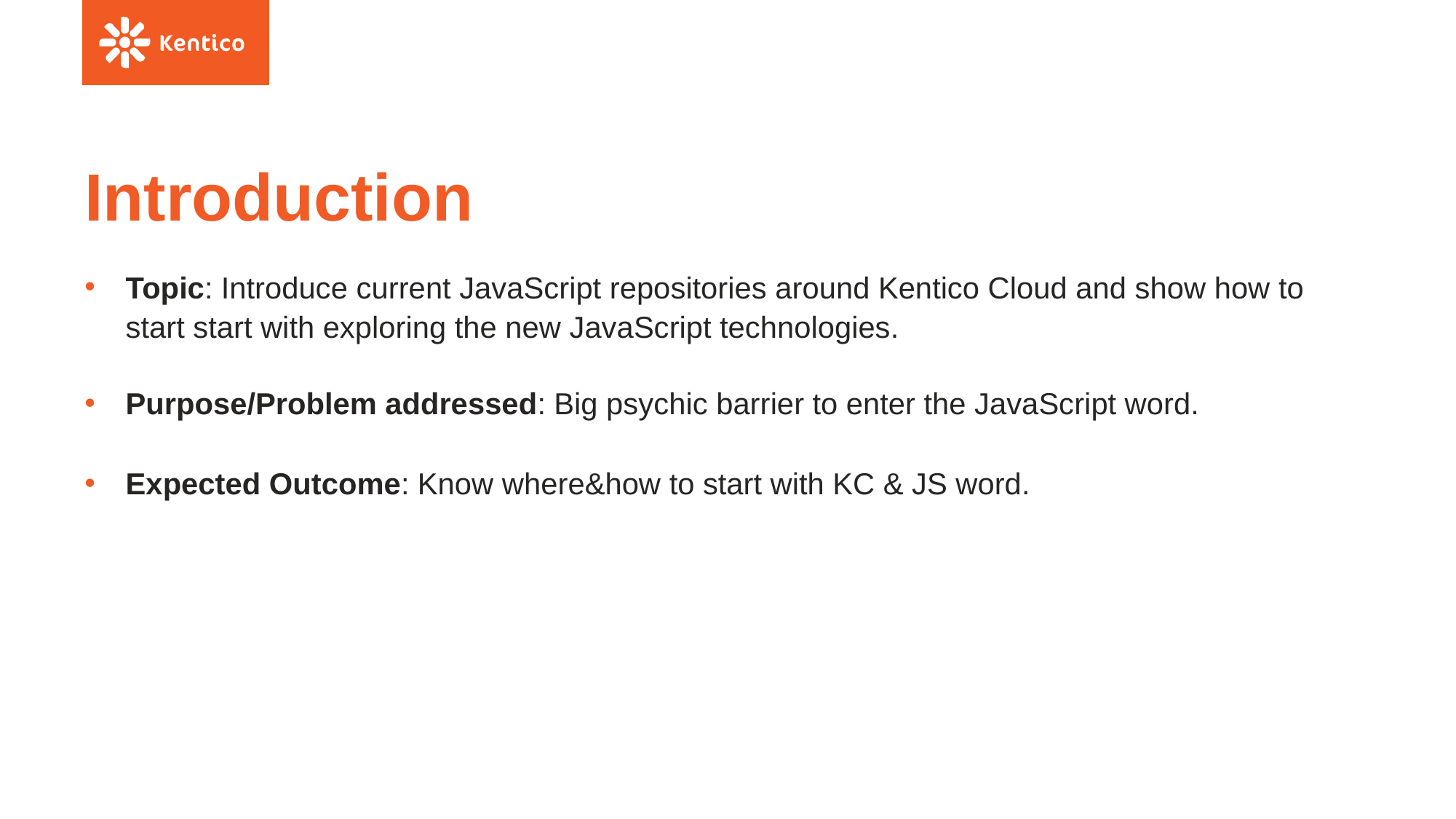

# Introduction
Topic: Introduce current JavaScript repositories around Kentico Cloud and show how to start start with exploring the new JavaScript technologies.
Purpose/Problem addressed: Big psychic barrier to enter the JavaScript word.
Expected Outcome: Know where&how to start with KC & JS word.